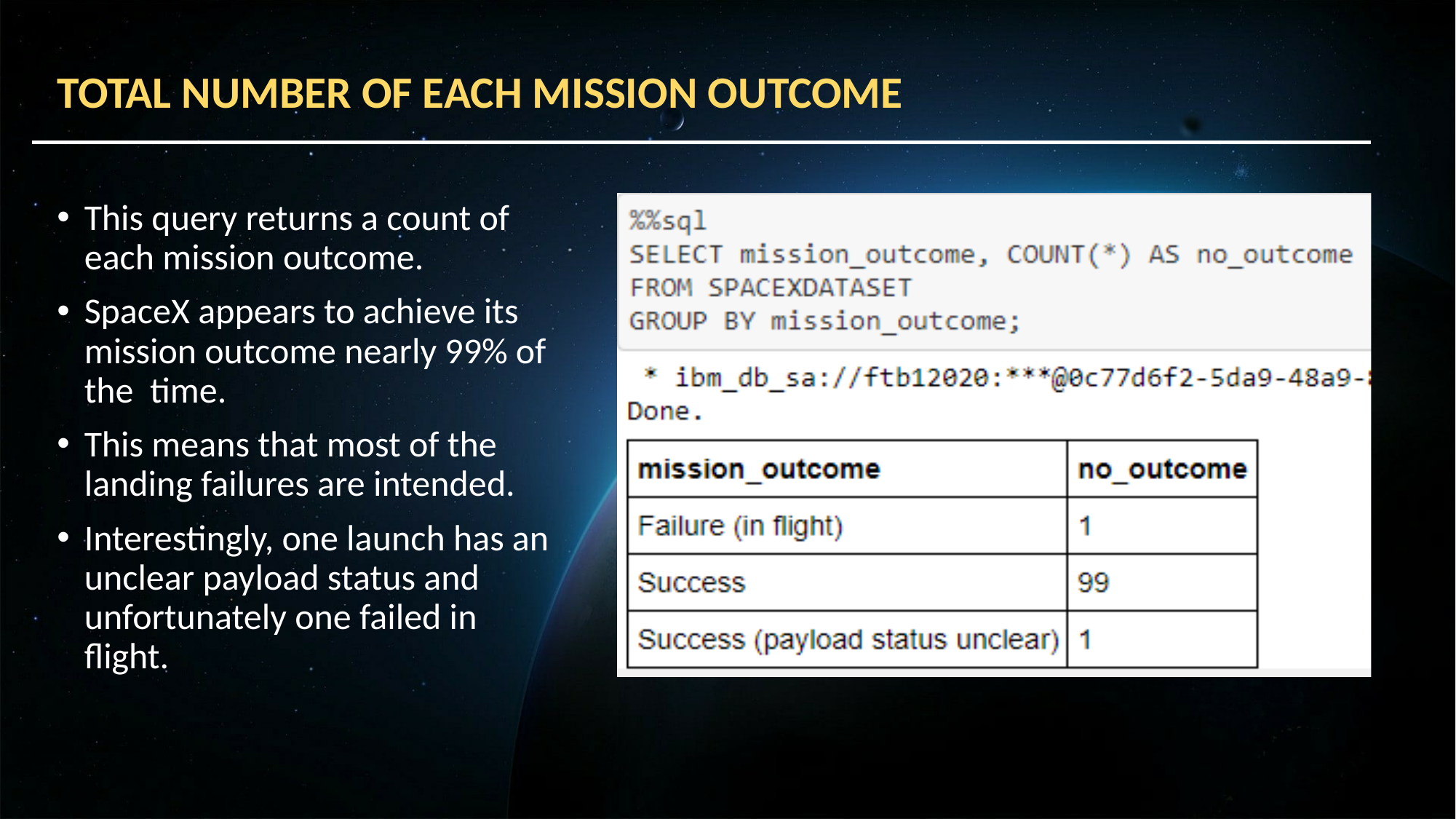

# TOTAL NUMBER OF EACH MISSION OUTCOME
This query returns a count of each mission outcome.
SpaceX appears to achieve its  mission outcome nearly 99% of the  time.
This means that most of the landing failures are intended.
Interestingly, one launch has an unclear payload status and unfortunately one failed in flight.